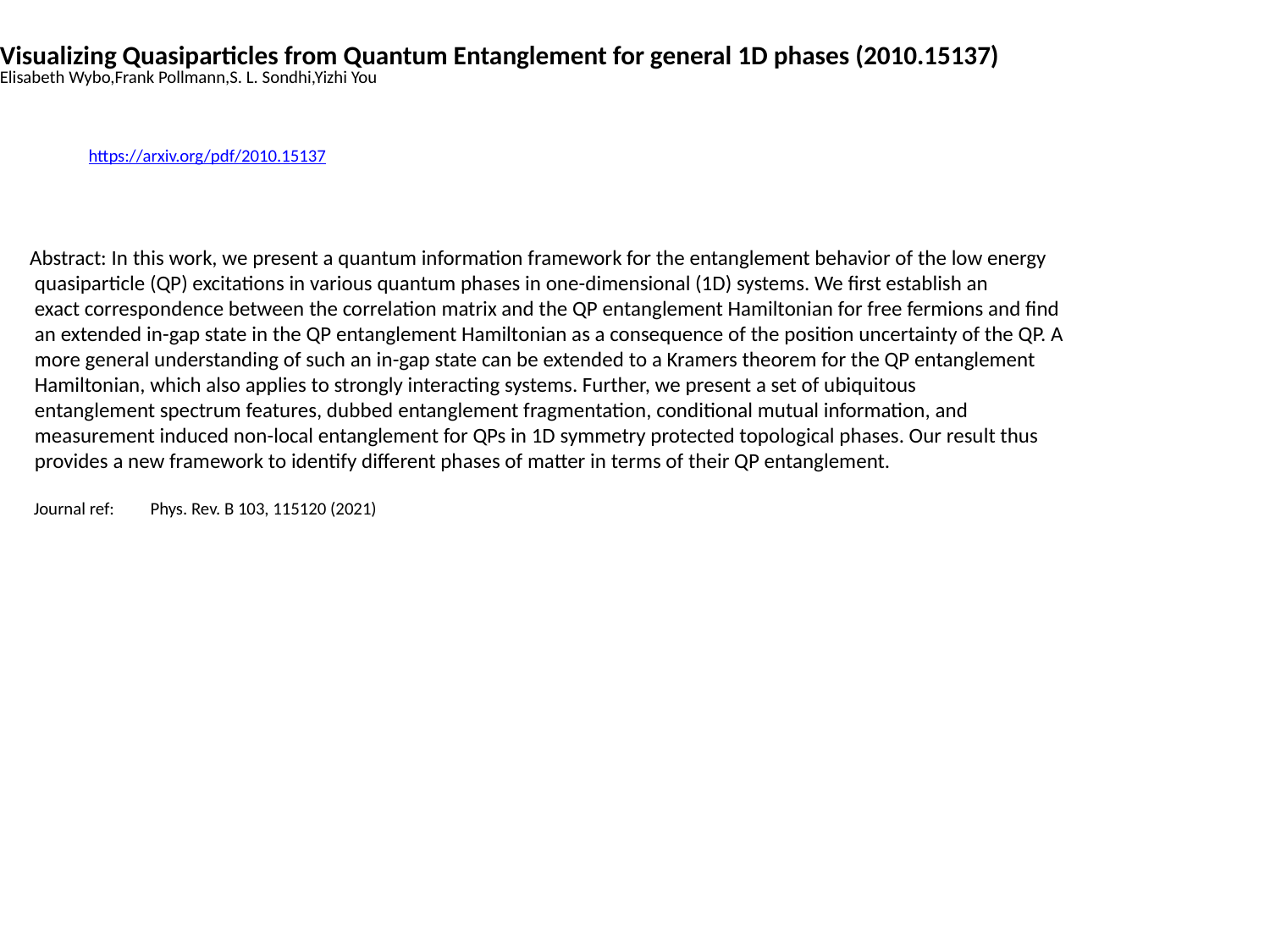

Visualizing Quasiparticles from Quantum Entanglement for general 1D phases (2010.15137)
Elisabeth Wybo,Frank Pollmann,S. L. Sondhi,Yizhi You

https://arxiv.org/pdf/2010.15137

Abstract: In this work, we present a quantum information framework for the entanglement behavior of the low energy
 quasiparticle (QP) excitations in various quantum phases in one-dimensional (1D) systems. We first establish an
 exact correspondence between the correlation matrix and the QP entanglement Hamiltonian for free fermions and find
 an extended in-gap state in the QP entanglement Hamiltonian as a consequence of the position uncertainty of the QP. A
 more general understanding of such an in-gap state can be extended to a Kramers theorem for the QP entanglement
 Hamiltonian, which also applies to strongly interacting systems. Further, we present a set of ubiquitous
 entanglement spectrum features, dubbed entanglement fragmentation, conditional mutual information, and
 measurement induced non-local entanglement for QPs in 1D symmetry protected topological phases. Our result thus
 provides a new framework to identify different phases of matter in terms of their QP entanglement.
 Journal ref:         Phys. Rev. B 103, 115120 (2021)